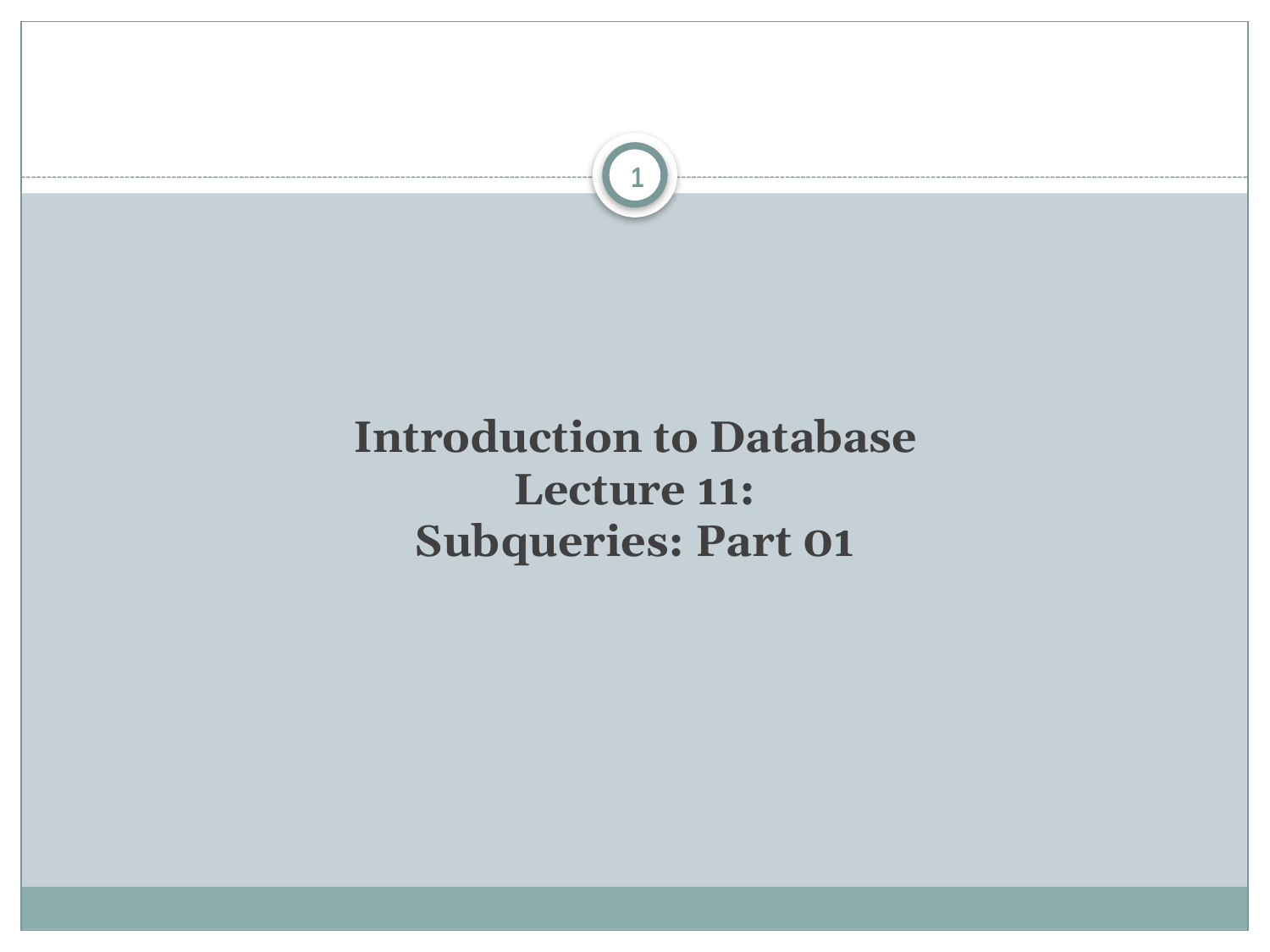

1
# Introduction to Database Lecture 11: Subqueries: Part 01